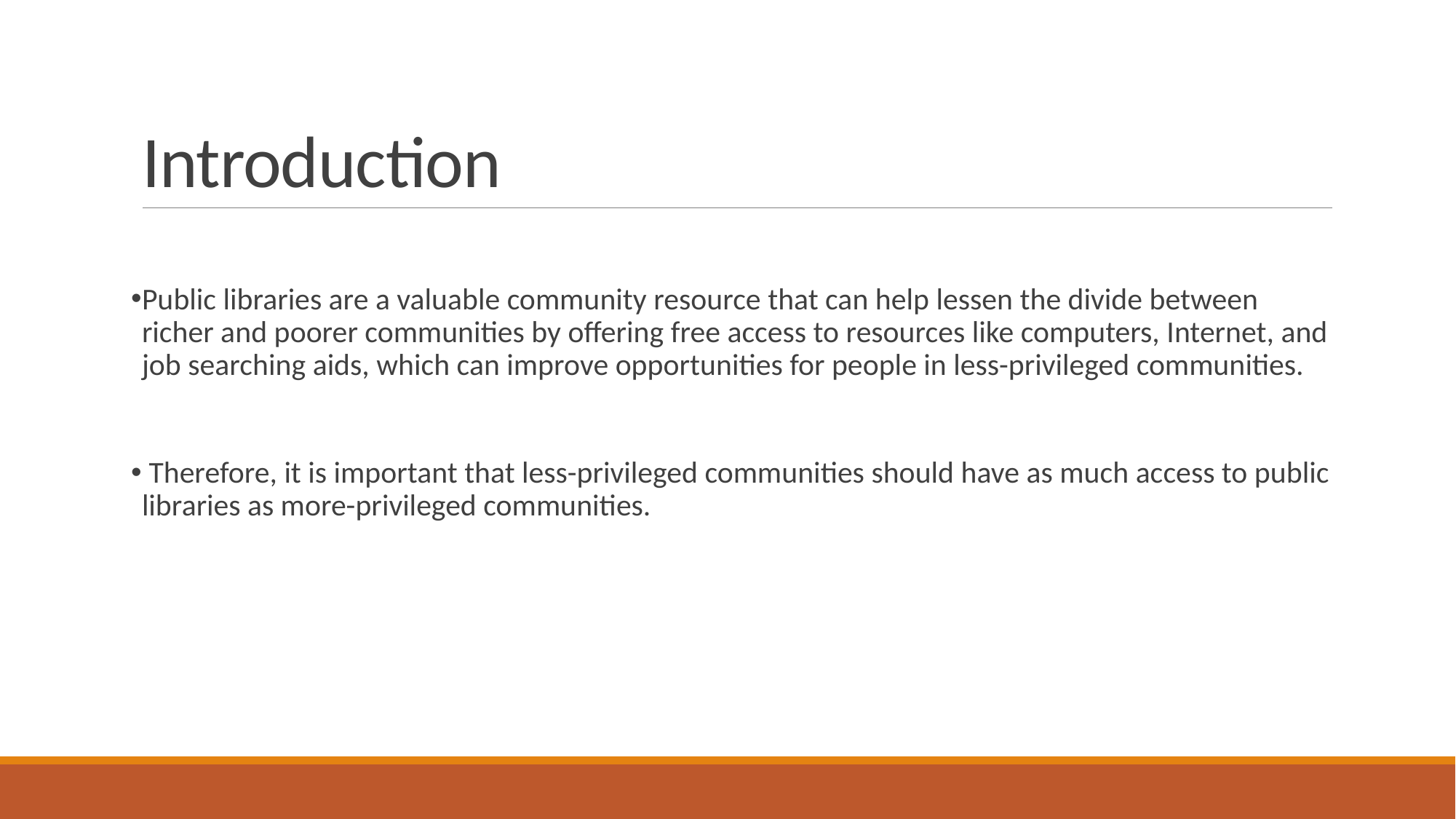

# Introduction

Public libraries are a valuable community resource that can help lessen the divide between richer and poorer communities by offering free access to resources like computers, Internet, and job searching aids, which can improve opportunities for people in less-privileged communities.

 Therefore, it is important that less-privileged communities should have as much access to public libraries as more-privileged communities.